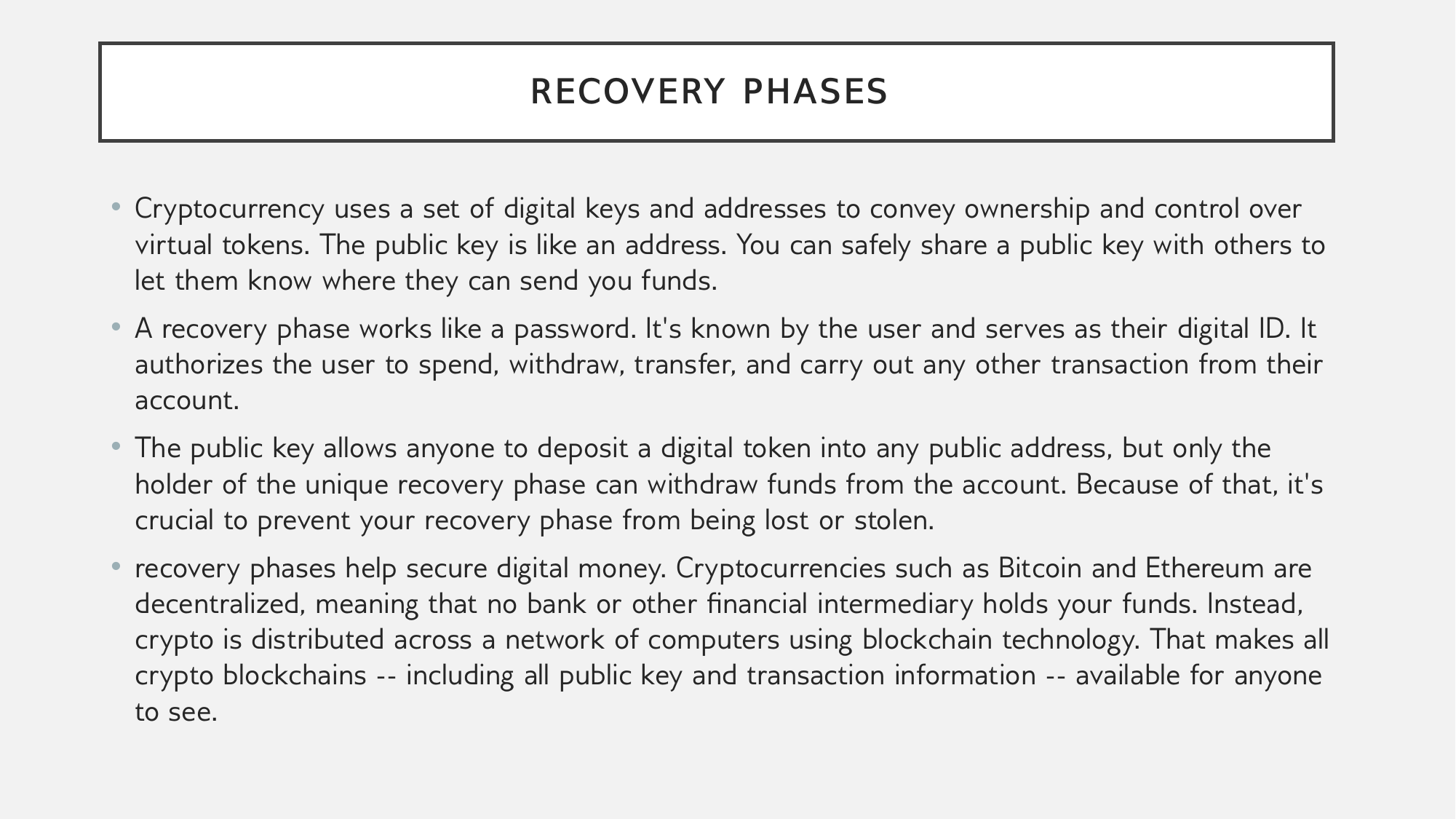

# Recovery phases
Cryptocurrency uses a set of digital keys and addresses to convey ownership and control over virtual tokens. The public key is like an address. You can safely share a public key with others to let them know where they can send you funds.
A recovery phase works like a password. It's known by the user and serves as their digital ID. It authorizes the user to spend, withdraw, transfer, and carry out any other transaction from their account.
The public key allows anyone to deposit a digital token into any public address, but only the holder of the unique recovery phase can withdraw funds from the account. Because of that, it's crucial to prevent your recovery phase from being lost or stolen.
recovery phases help secure digital money. Cryptocurrencies such as Bitcoin and Ethereum are decentralized, meaning that no bank or other financial intermediary holds your funds. Instead, crypto is distributed across a network of computers using blockchain technology. That makes all crypto blockchains -- including all public key and transaction information -- available for anyone to see.